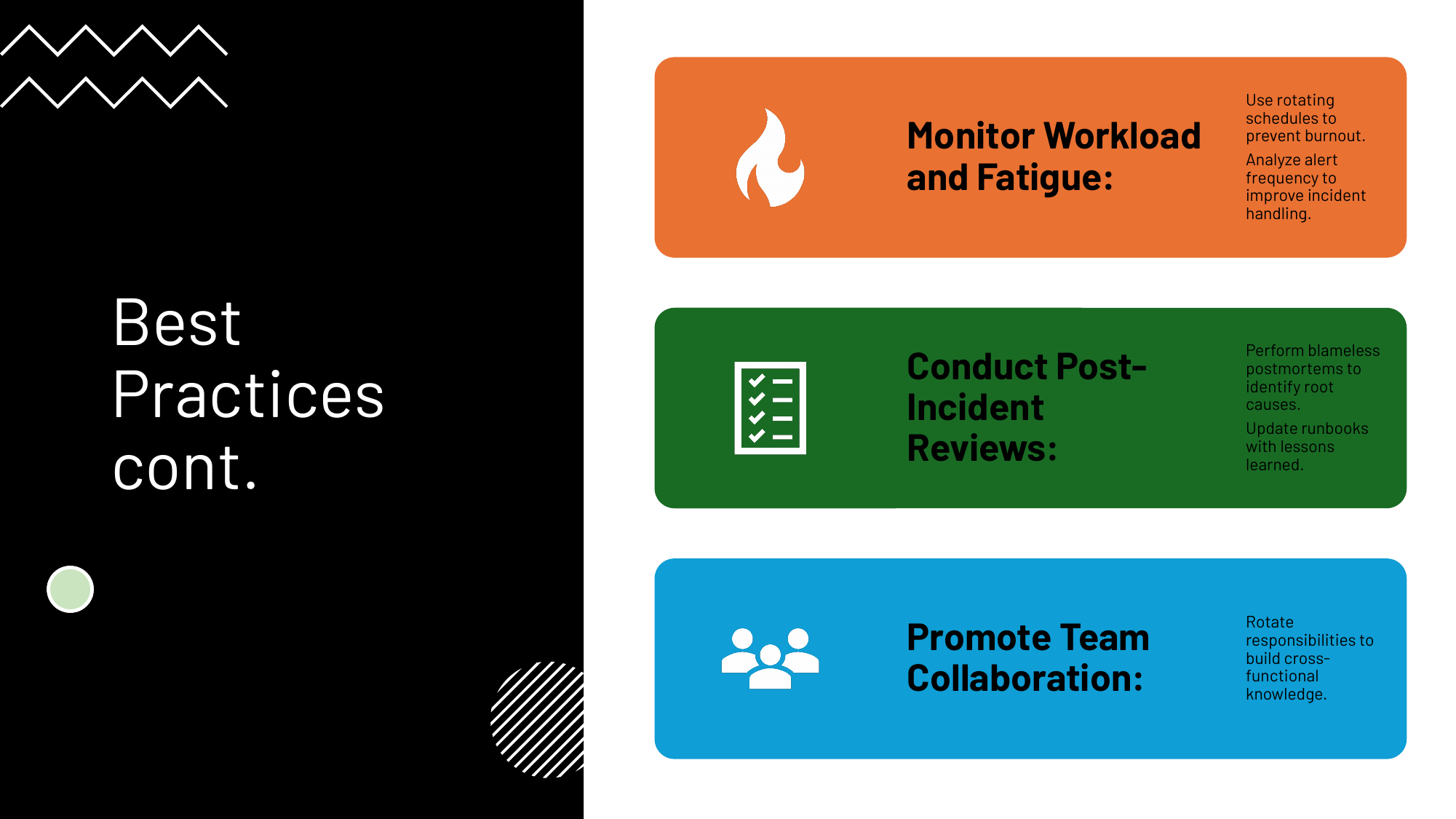

Monitor Workload and Fatigue:
Use rotating schedules to prevent burnout.
Analyze alert frequency to improve incident handling.
Conduct Post-Incident Reviews:
Perform blameless postmortems to identify root causes.
Update runbooks with lessons learned.
Promote Team Collaboration:
Rotate responsibilities to build cross-functional knowledge.
# Best Practices cont.